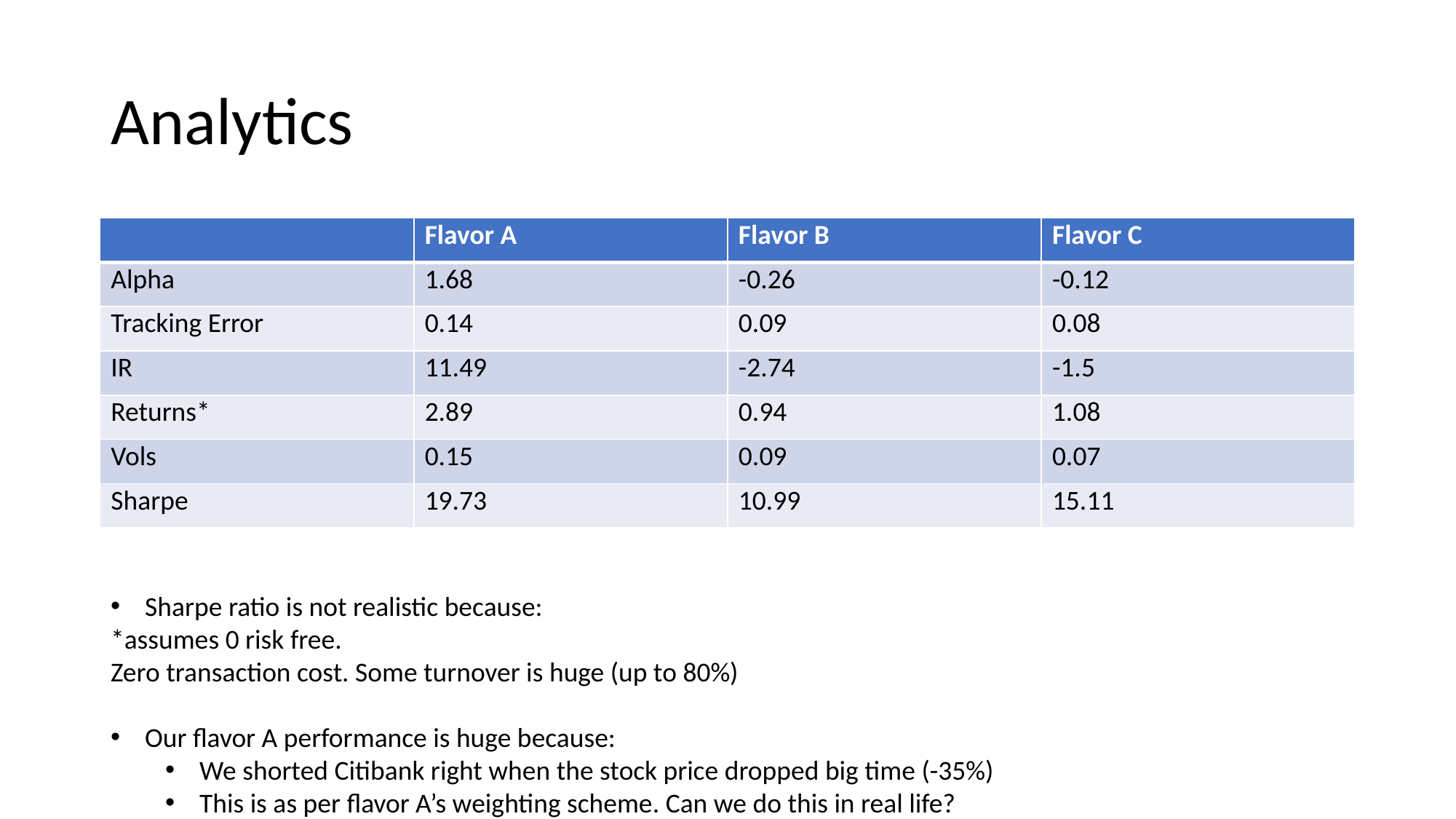

# Analytics
|  | Flavor A | Flavor B | Flavor C |
| --- | --- | --- | --- |
| Alpha | 1.68 | -0.26 | -0.12 |
| Tracking Error | 0.14 | 0.09 | 0.08 |
| IR | 11.49 | -2.74 | -1.5 |
| Returns\* | 2.89 | 0.94 | 1.08 |
| Vols | 0.15 | 0.09 | 0.07 |
| Sharpe | 19.73 | 10.99 | 15.11 |
Sharpe ratio is not realistic because:
*assumes 0 risk free.
Zero transaction cost. Some turnover is huge (up to 80%)

Our flavor A performance is huge because:
We shorted Citibank right when the stock price dropped big time (-35%)
This is as per flavor A’s weighting scheme. Can we do this in real life?